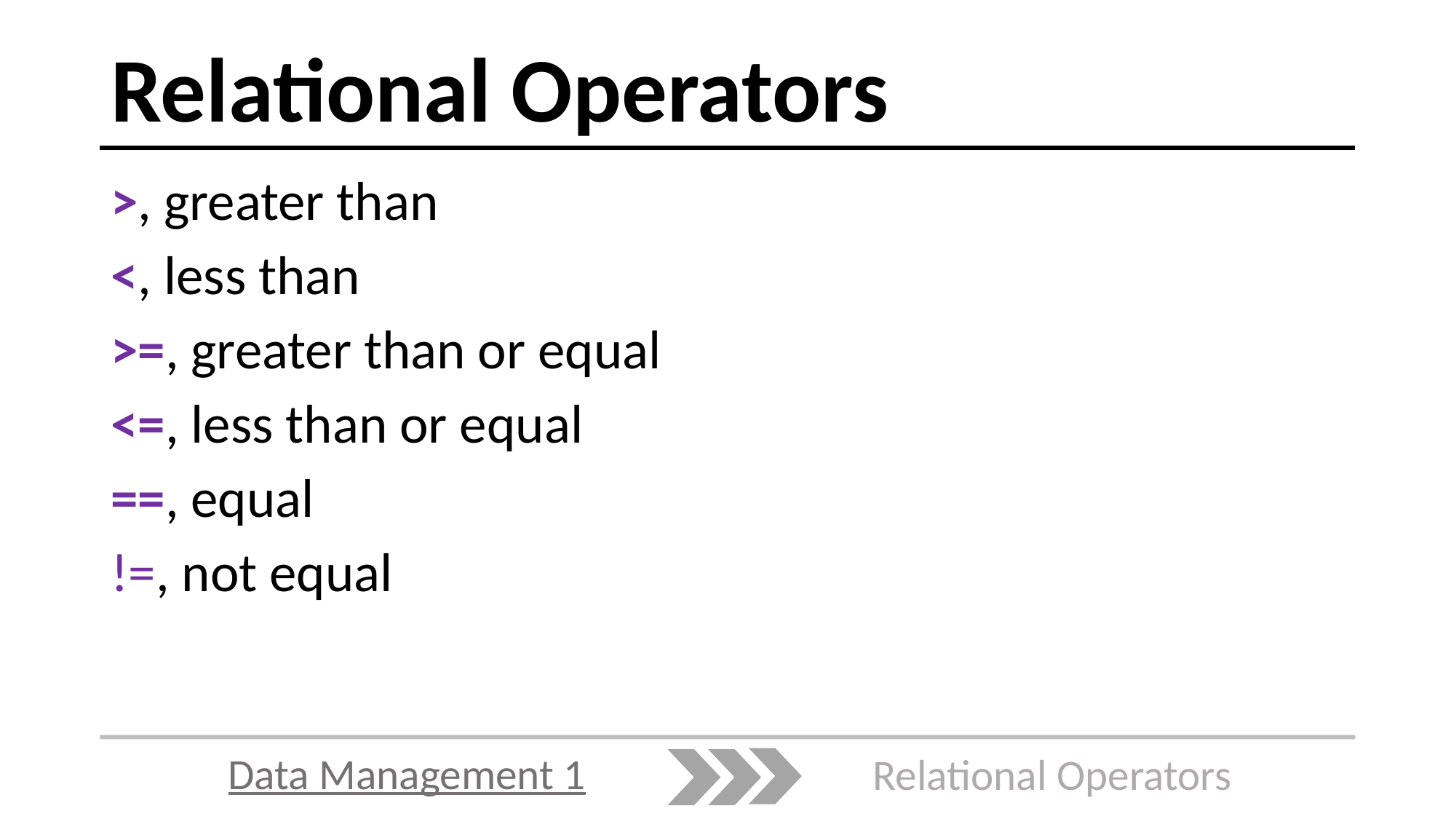

# Relational Operators
>, greater than
<, less than
>=, greater than or equal
<=, less than or equal
==, equal
!=, not equal
Data Management 1
Relational Operators